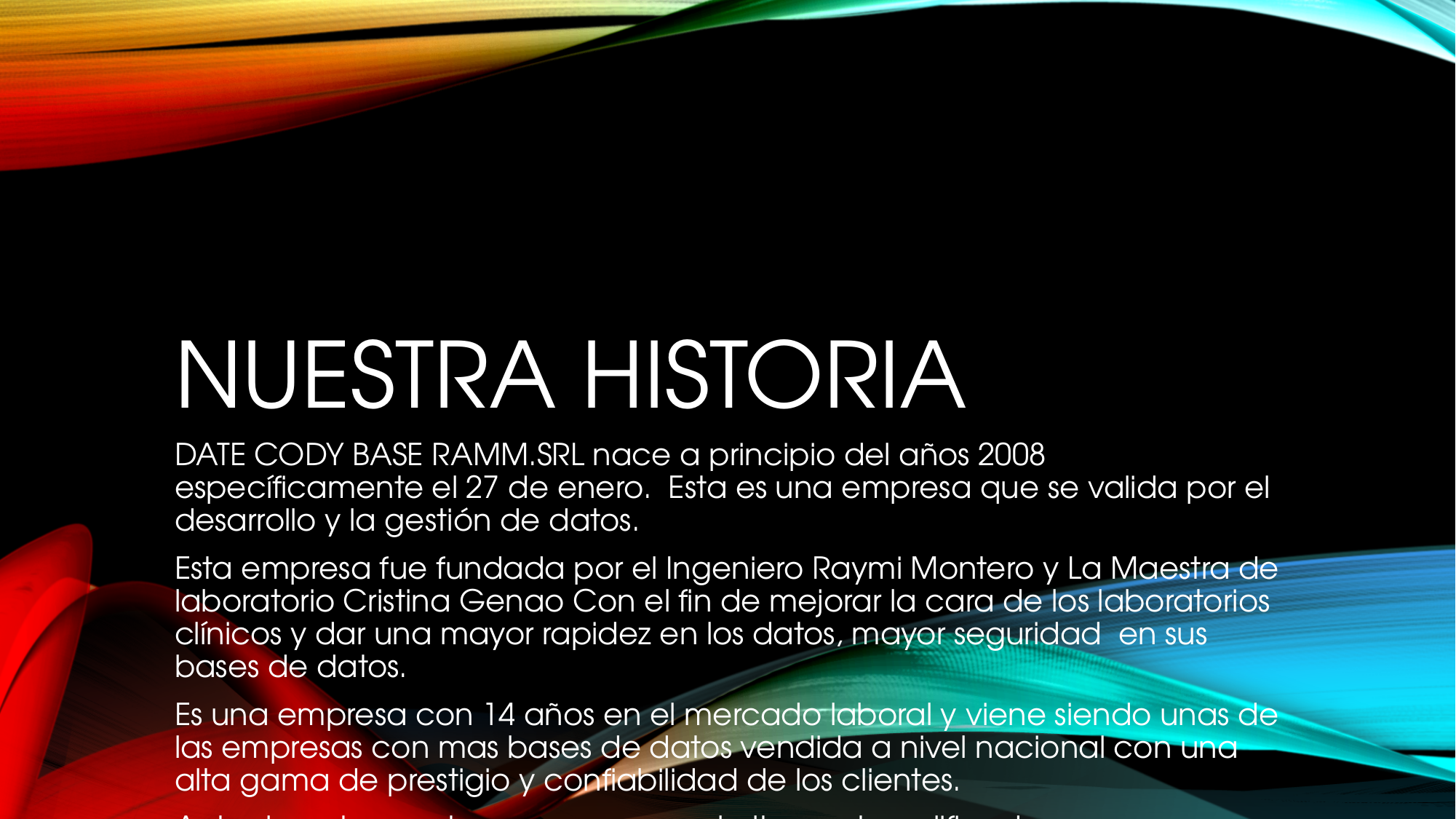

# Nuestra historia
DATE CODY BASE RAMM.SRL nace a principio del años 2008 específicamente el 27 de enero.  Esta es una empresa que se valida por el desarrollo y la gestión de datos.
Esta empresa fue fundada por el Ingeniero Raymi Montero y La Maestra de laboratorio Cristina Genao Con el fin de mejorar la cara de los laboratorios clínicos y dar una mayor rapidez en los datos, mayor seguridad  en sus bases de datos.
Es una empresa con 14 años en el mercado laboral y viene siendo unas de las empresas con mas bases de datos vendida a nivel nacional con una alta gama de prestigio y confiabilidad de los clientes.
Actualmente consta con un personal altamente calificado.